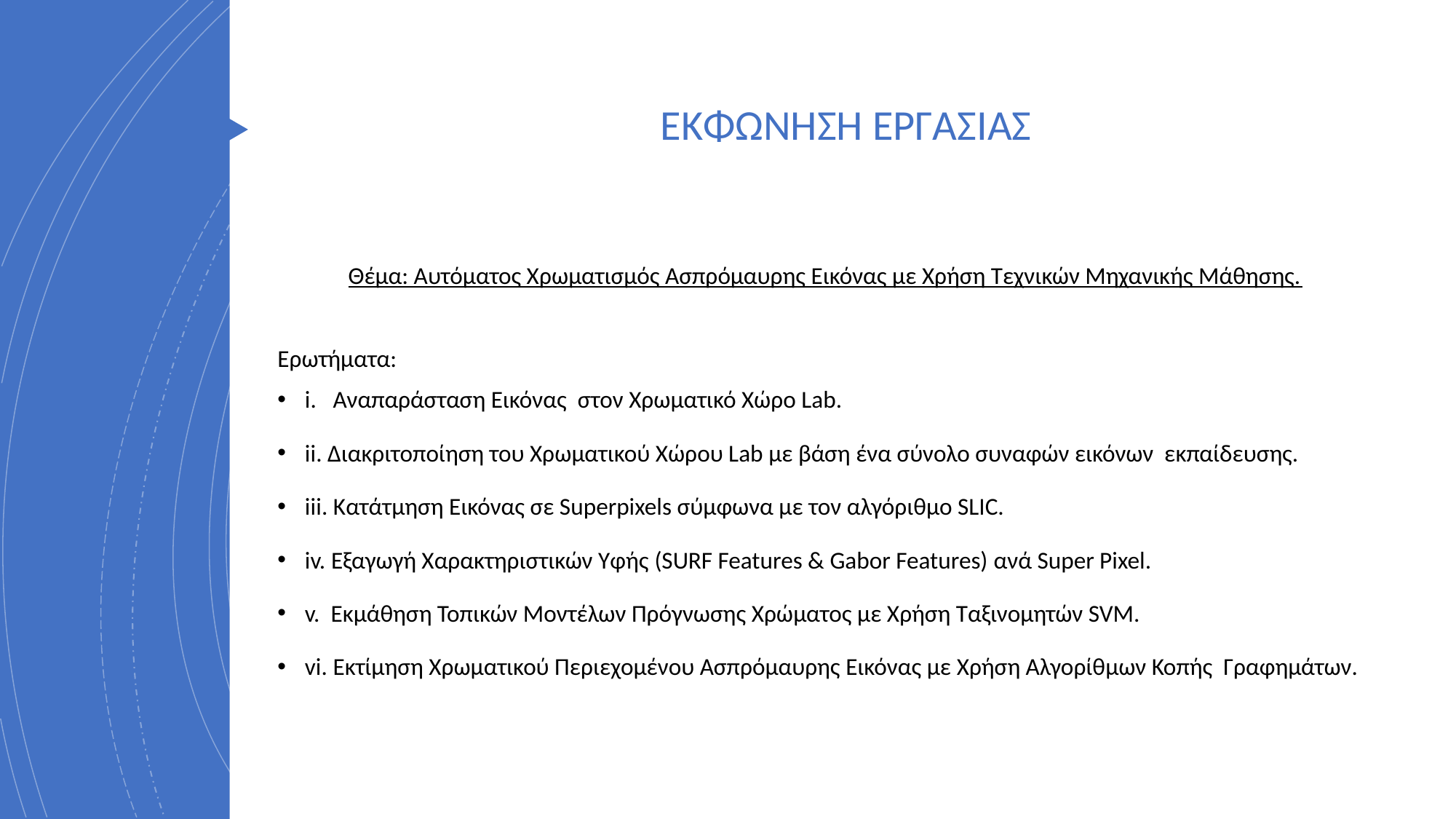

# ΕΚΦΩΝΗΣΗ ΕΡΓΑΣΙΑΣ

Θέμα: Αυτόματος Χρωματισμός Ασπρόμαυρης Εικόνας με Χρήση Τεχνικών Μηχανικής Μάθησης.

Ερωτήματα:
i.   Αναπαράσταση Εικόνας  στον Χρωματικό Χώρο Lab.
ii. Διακριτοποίηση του Χρωματικού Χώρου Lab με βάση ένα σύνολο συναφών εικόνων  εκπαίδευσης.
iii. Κατάτμηση Εικόνας σε Superpixels σύμφωνα με τον αλγόριθμο SLIC.
iv. Εξαγωγή Χαρακτηριστικών Υφής (SURF Features & Gabor Features) ανά Super Pixel.
v.  Εκμάθηση Τοπικών Μοντέλων Πρόγνωσης Χρώματος με Χρήση Ταξινομητών SVM.
vi. Εκτίμηση Χρωματικού Περιεχομένου Ασπρόμαυρης Εικόνας με Χρήση Αλγορίθμων Κοπής  Γραφημάτων.